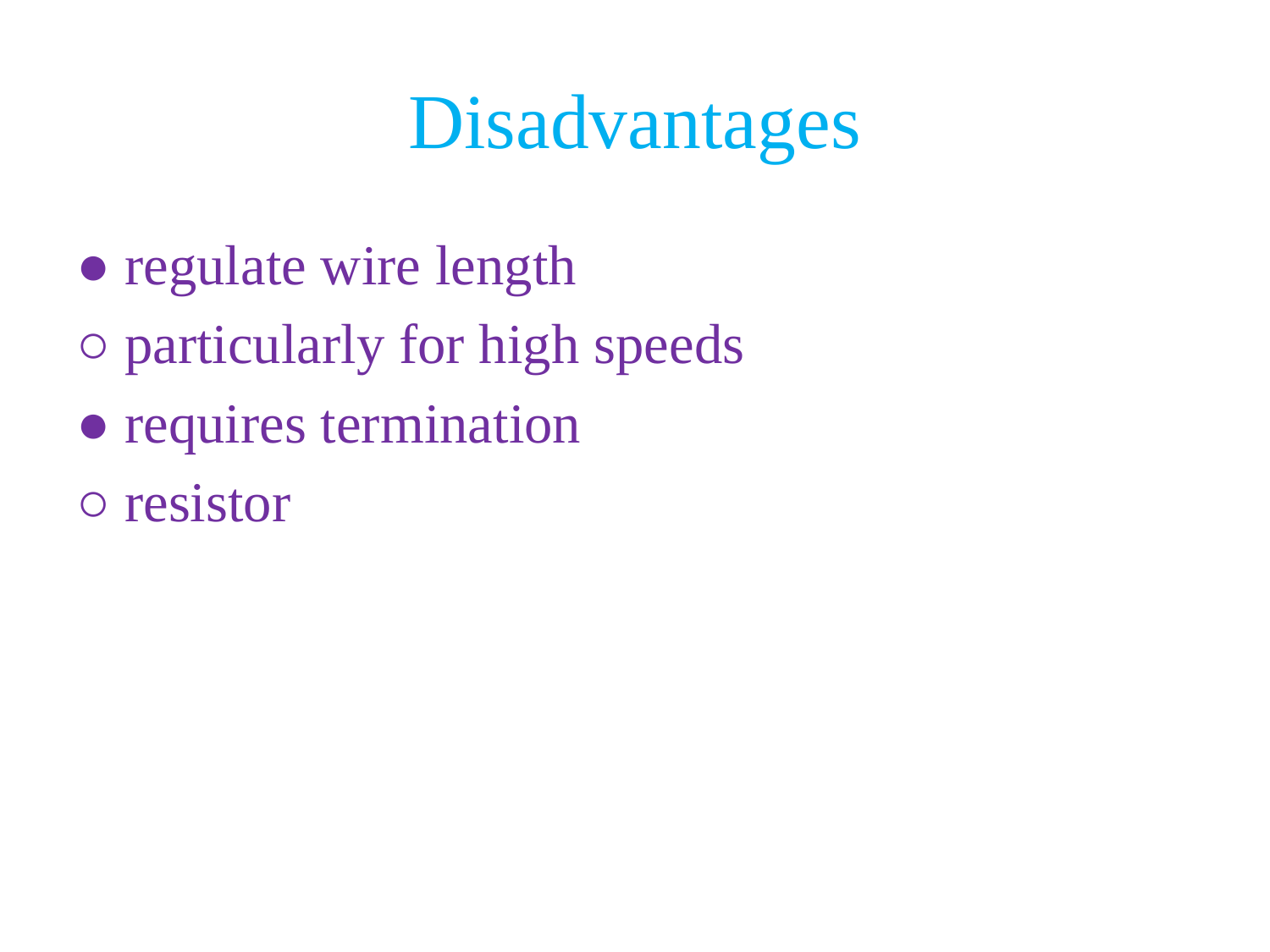

# Disadvantages
● regulate wire length
○ particularly for high speeds
● requires termination
○ resistor